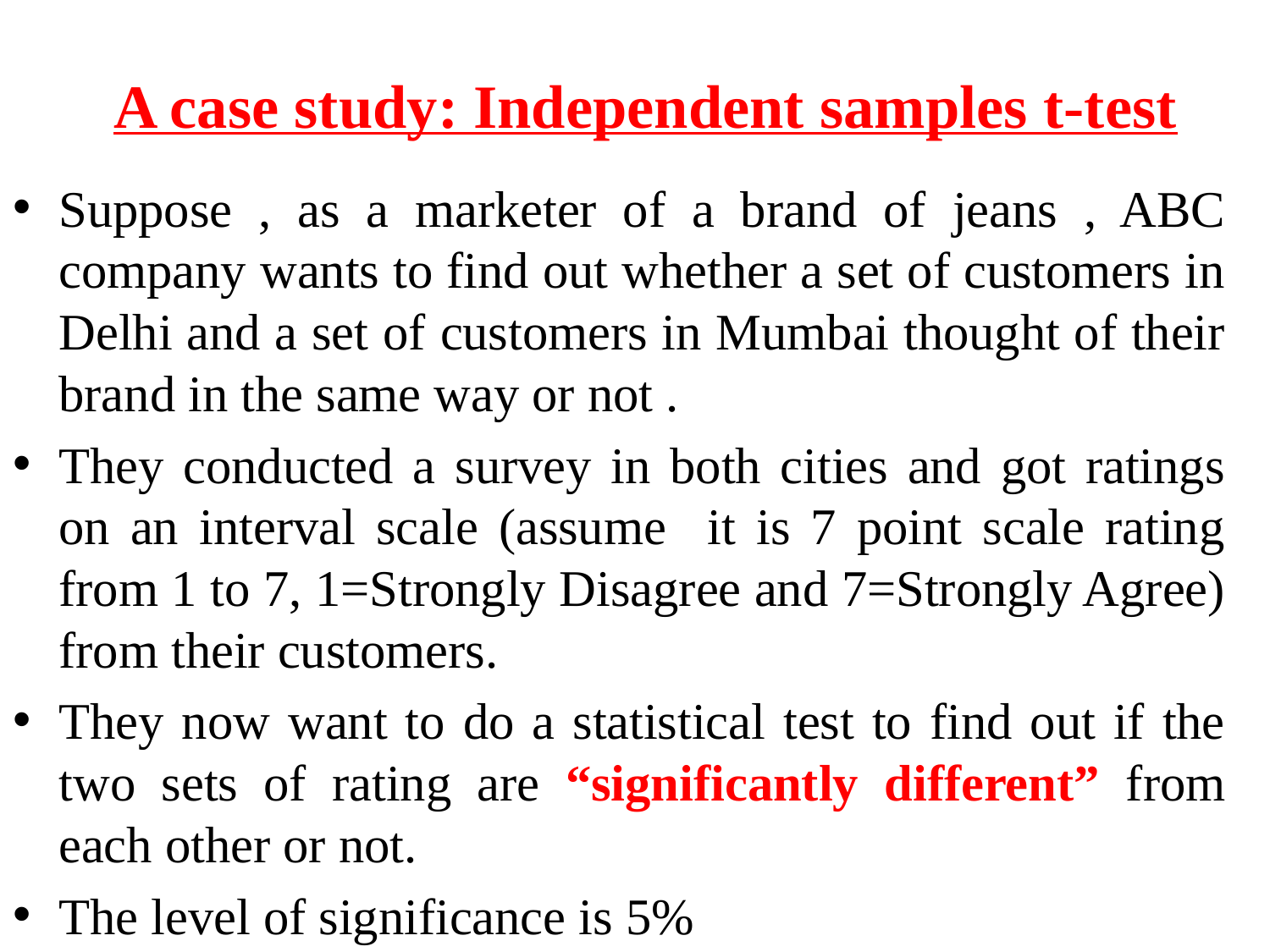

# A case study: Independent samples t-test
Suppose , as a marketer of a brand of jeans , ABC company wants to find out whether a set of customers in Delhi and a set of customers in Mumbai thought of their brand in the same way or not .
They conducted a survey in both cities and got ratings on an interval scale (assume  it is 7 point scale rating from 1 to 7, 1=Strongly Disagree and 7=Strongly Agree) from their customers.
They now want to do a statistical test to find out if the two sets of rating are “significantly different” from each other or not.
The level of significance is 5%